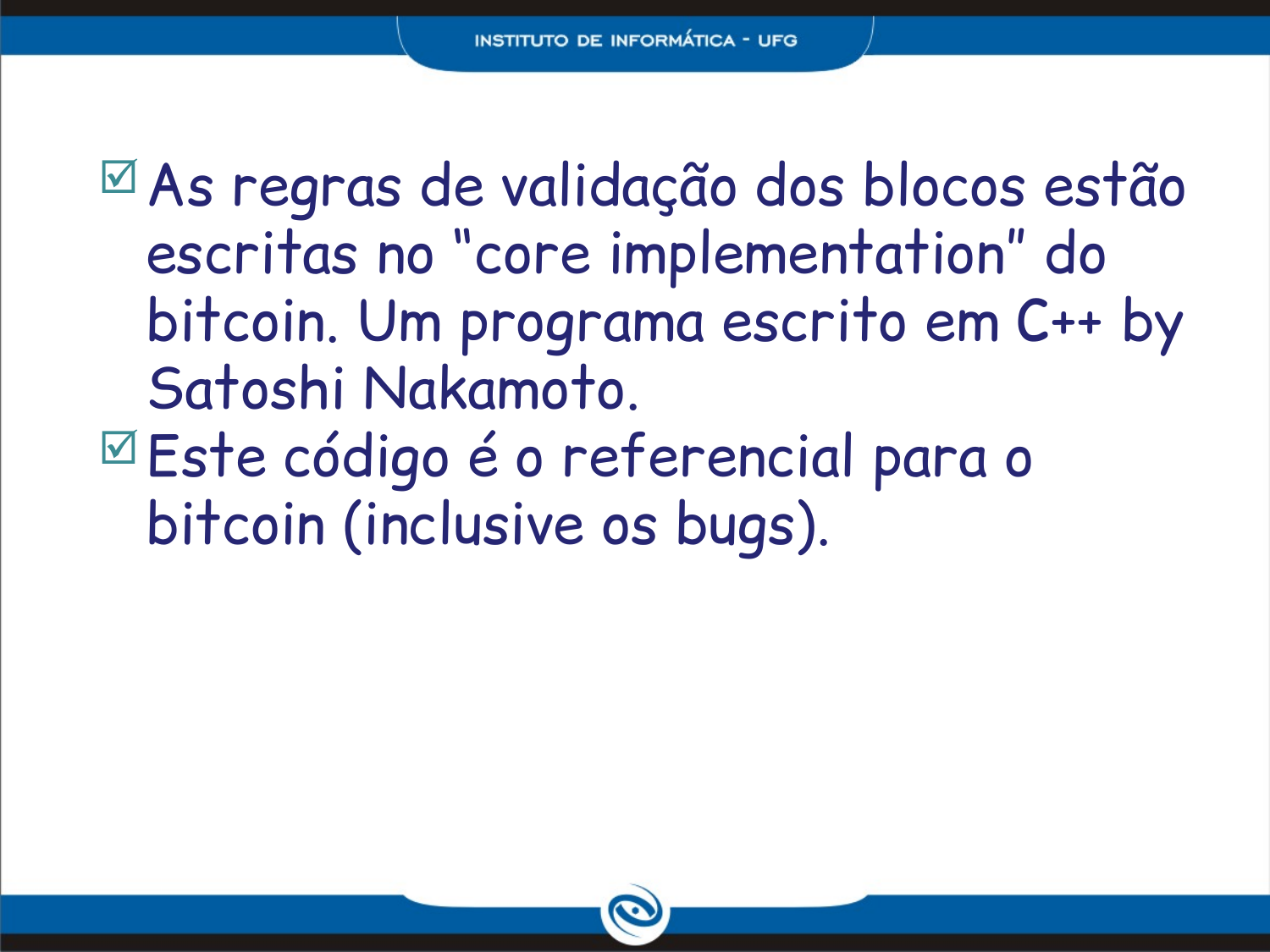

As regras de validação dos blocos estão escritas no “core implementation” do bitcoin. Um programa escrito em C++ by Satoshi Nakamoto.
Este código é o referencial para o bitcoin (inclusive os bugs).